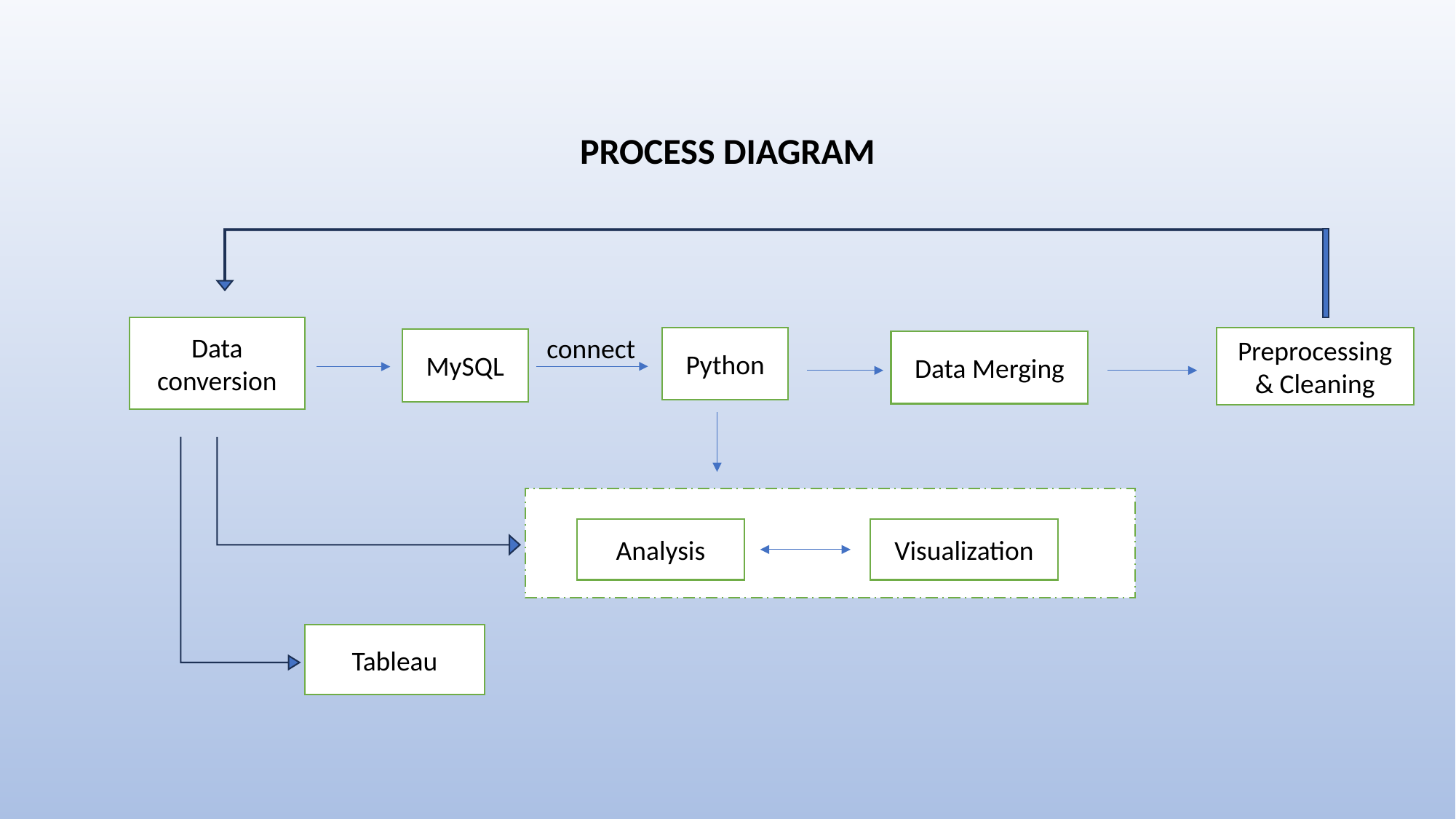

PROCESS DIAGRAM

Data conversion
connect
Python
Preprocessing & Cleaning
MySQL
Data Merging

Analysis
Visualization
Tableau